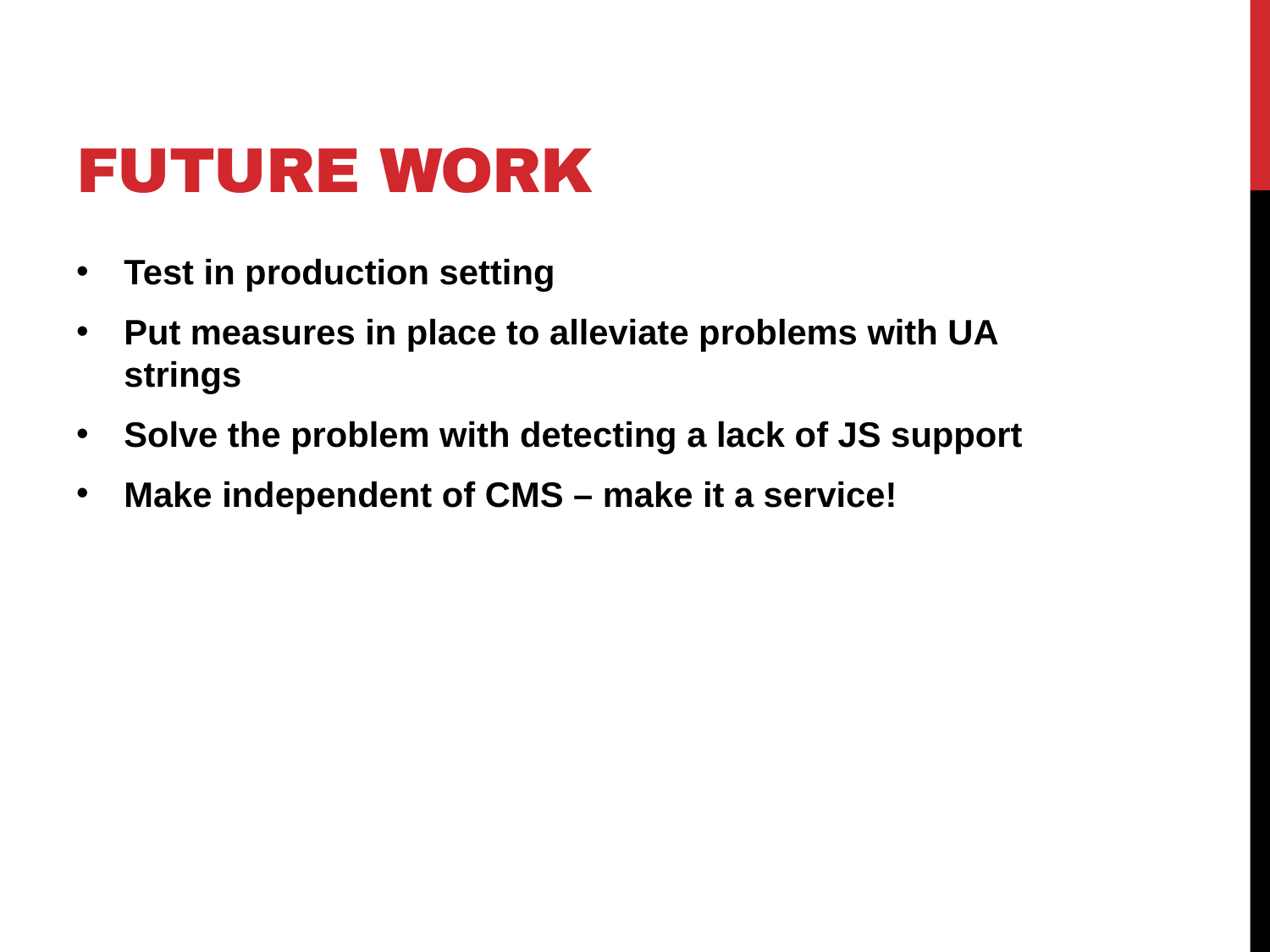

# Future Work
Test in production setting
Put measures in place to alleviate problems with UA strings
Solve the problem with detecting a lack of JS support
Make independent of CMS – make it a service!